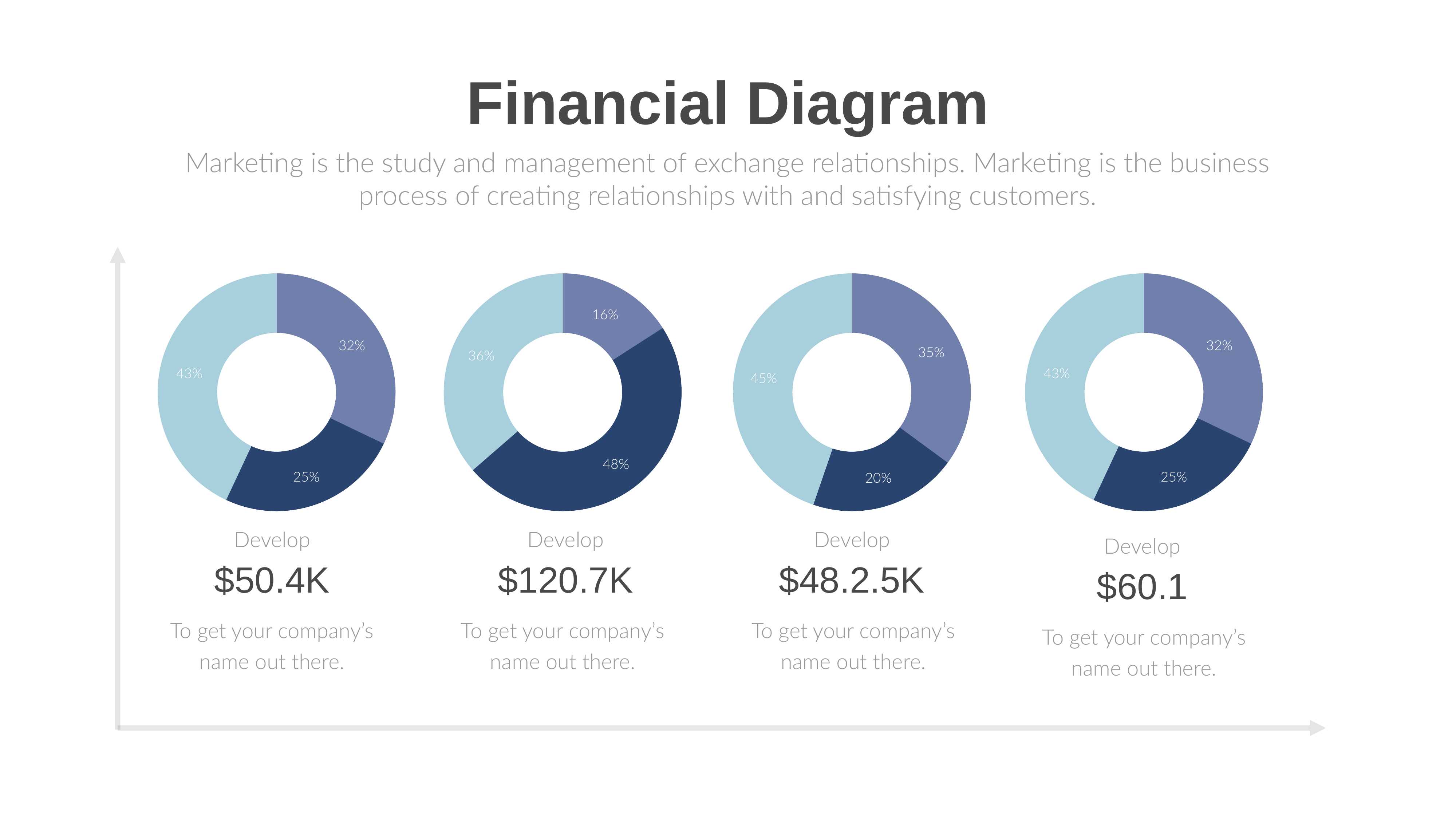

Financial Diagram
Marketing is the study and management of exchange relationships. Marketing is the business process of creating relationships with and satisfying customers.

### Chart

| Category | Sales |
|---|---|
| Develop | 5.3 |
| Analyze | 4.1 |
| Identify | 7.1 |

### Chart

| Category | Sales |
|---|---|
| Develop | 2.1 |
| Analyze | 6.3 |
| Identify | 4.8 |

### Chart

| Category | Sales |
|---|---|
| Develop | 4.0 |
| Analyze | 2.3 |
| Identify | 5.1 |

### Chart

| Category | Sales |
|---|---|
| Develop | 5.3 |
| Analyze | 4.1 |
| Identify | 7.1 |
Develop
$50.4K
To get your company’s name out there.
Develop
$120.7K
To get your company’s name out there.
Develop
$48.2.5K
To get your company’s name out there.
Develop
$60.1
To get your company’s name out there.